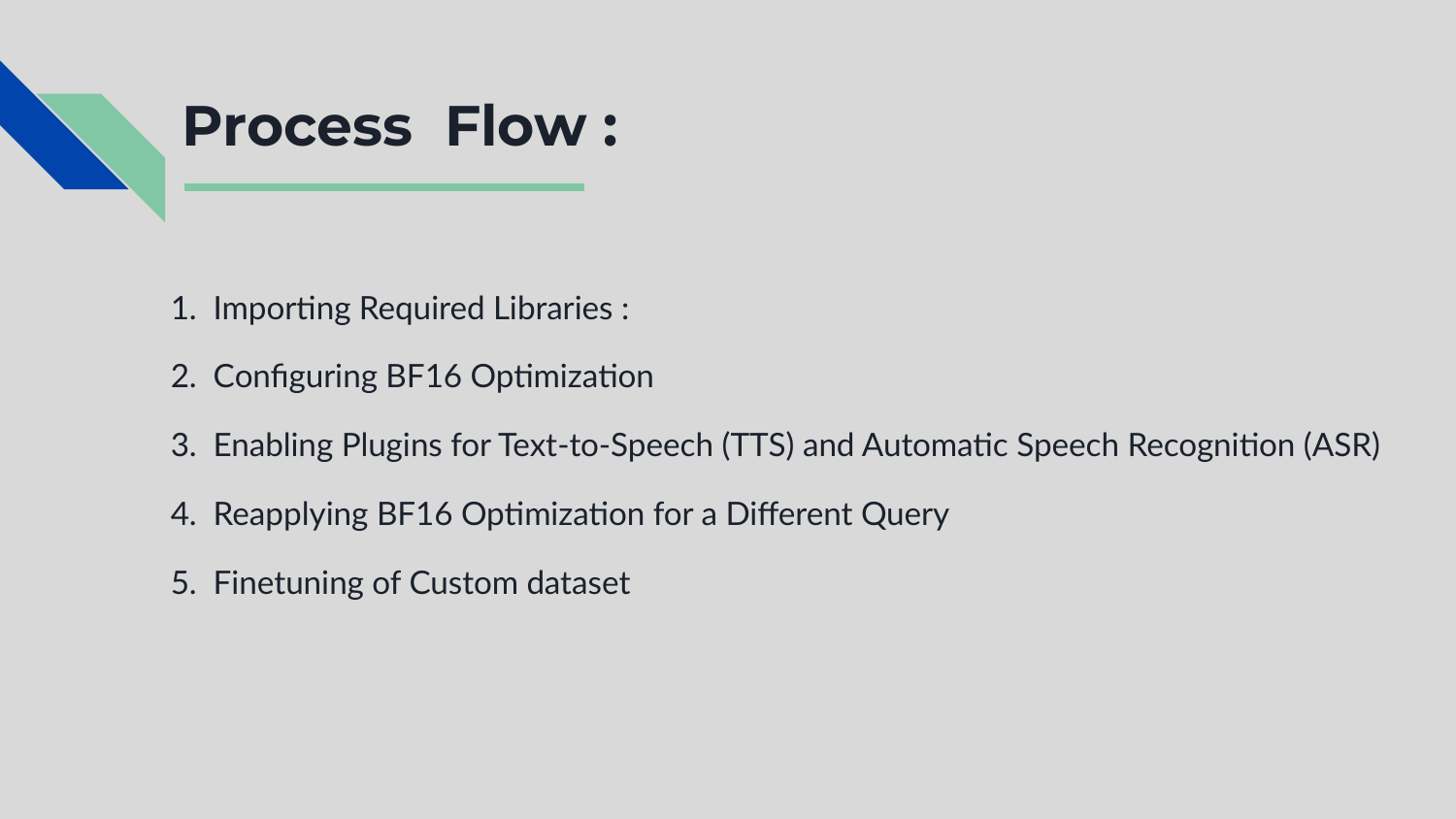

# Process  Flow :

1.  Importing Required Libraries :
2.  Configuring BF16 Optimization
3.  Enabling Plugins for Text-to-Speech (TTS) and Automatic Speech Recognition (ASR)
4.  Reapplying BF16 Optimization for a Different Query
5.  Finetuning of Custom dataset